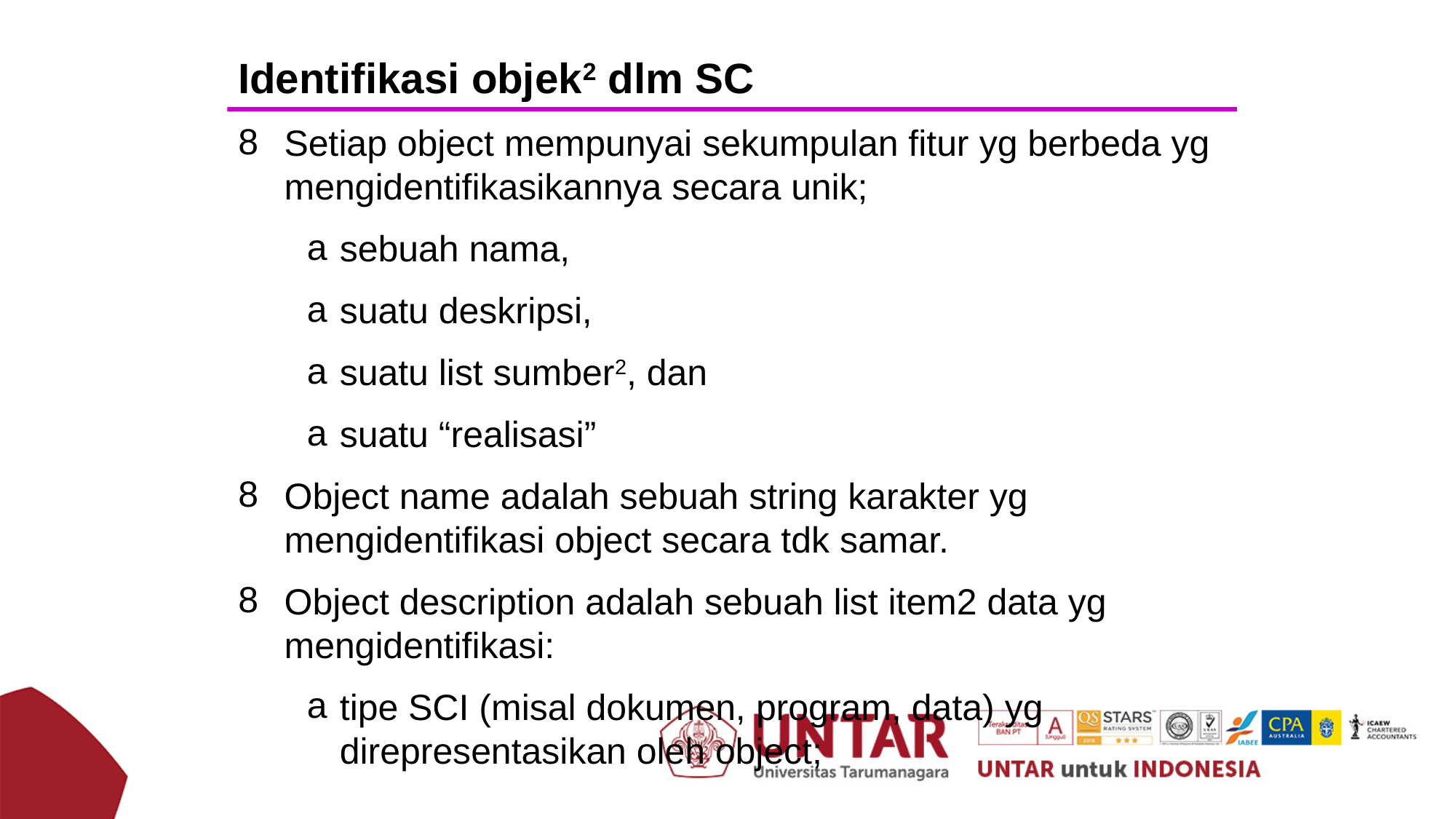

Identifikasi objek2 dlm SC
Setiap object mempunyai sekumpulan fitur yg berbeda yg mengidentifikasikannya secara unik;
sebuah nama,
suatu deskripsi,
suatu list sumber2, dan
suatu “realisasi”
Object name adalah sebuah string karakter yg mengidentifikasi object secara tdk samar.
Object description adalah sebuah list item2 data yg mengidentifikasi:
tipe SCI (misal dokumen, program, data) yg direpresentasikan oleh object;